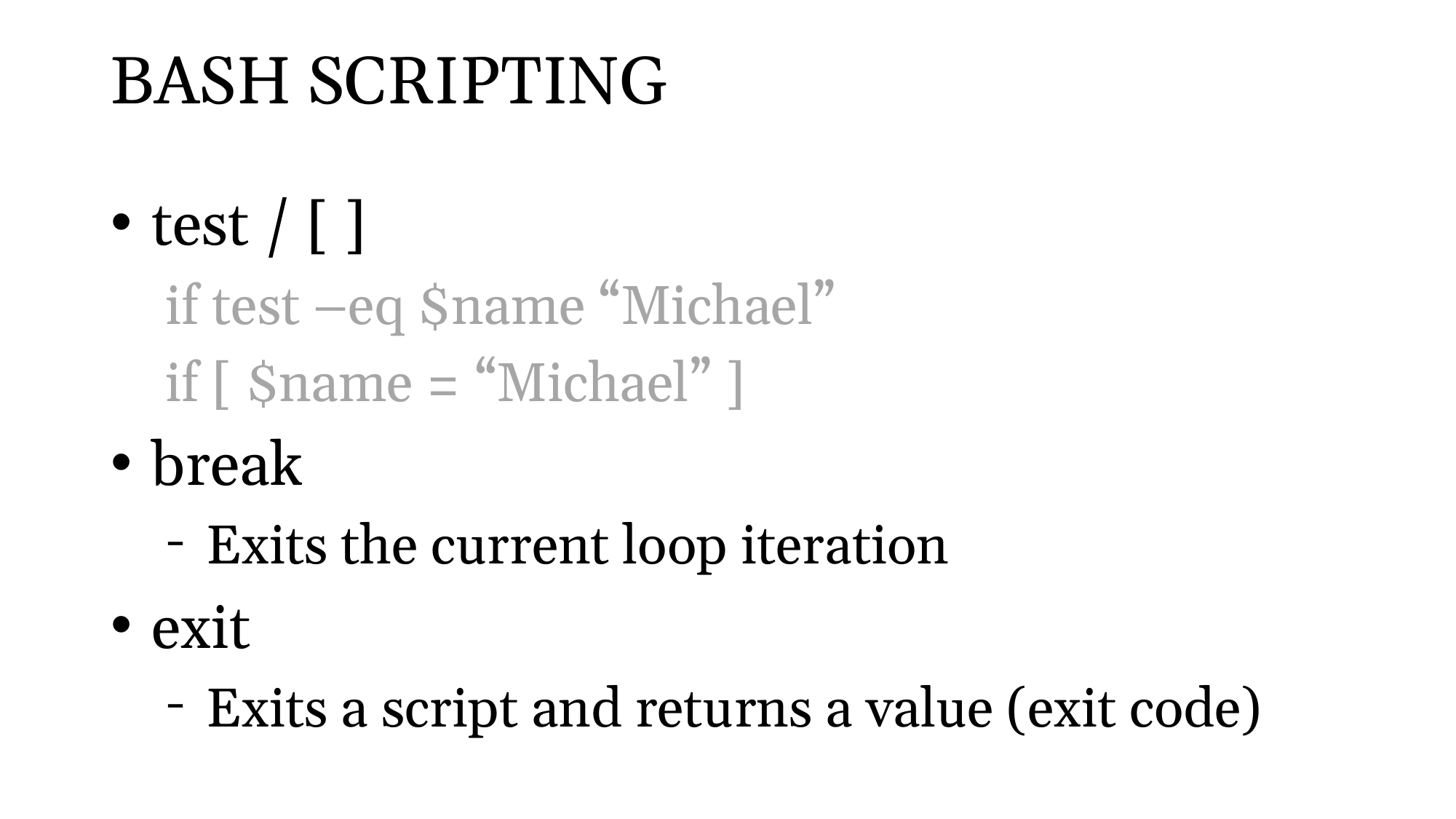

# BASH SCRIPTING
test / [ ]
if test –eq $name “Michael”
if [ $name = “Michael” ]
break
Exits the current loop iteration
exit
Exits a script and returns a value (exit code)